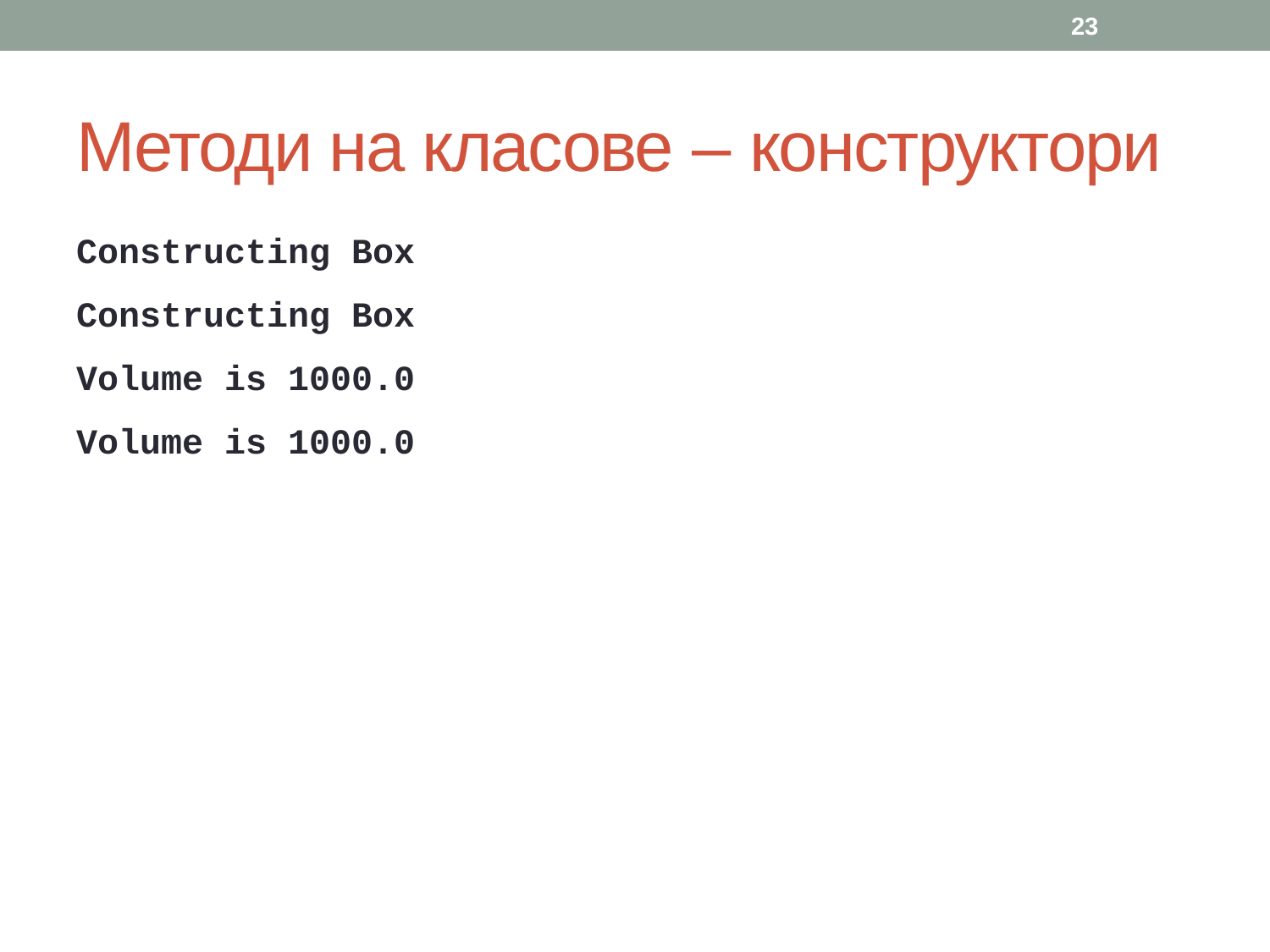

23
# Методи на класове – конструктори
Constructing Box
Constructing Box
Volume is 1000.0
Volume is 1000.0